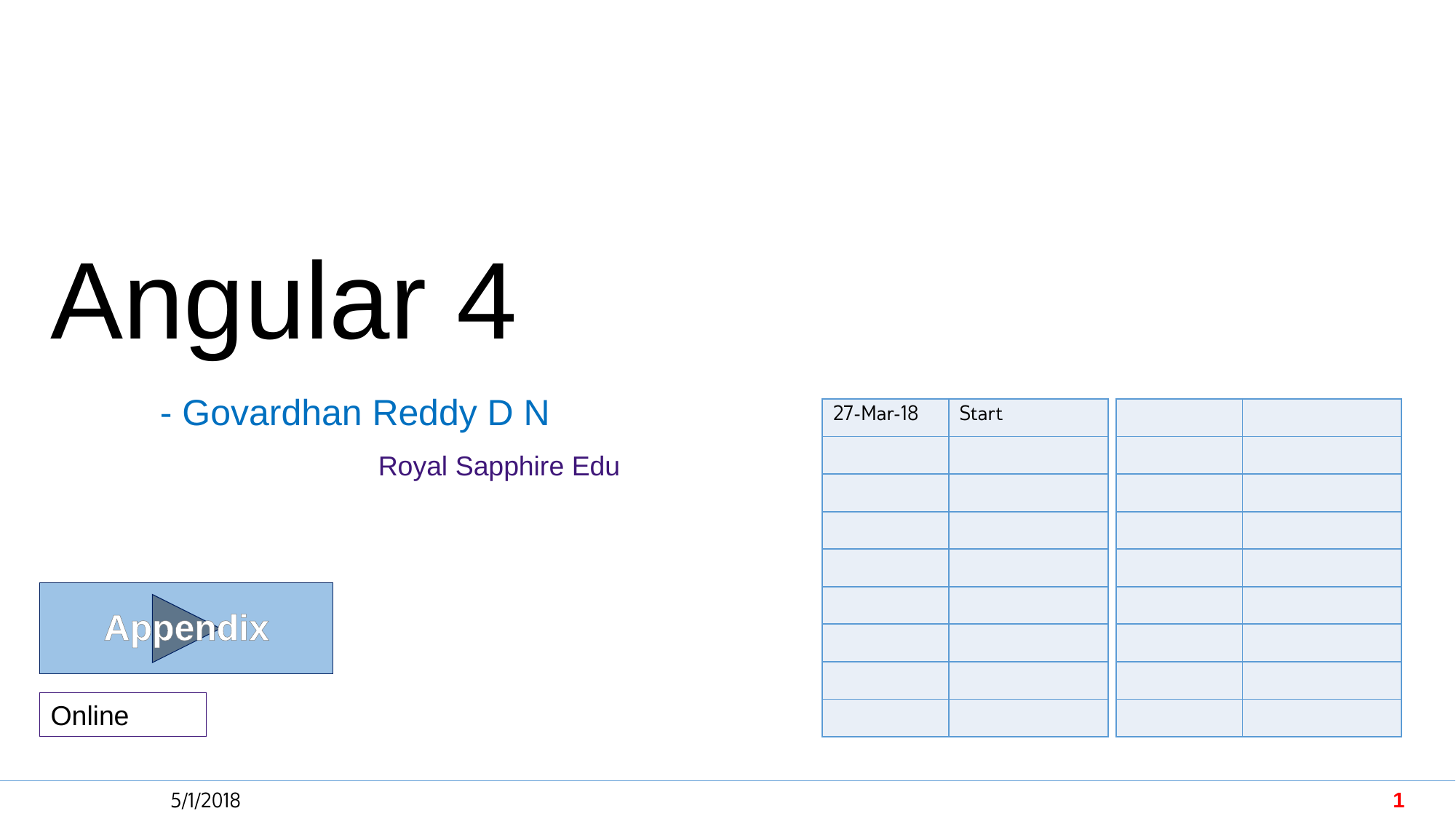

Angular 4
|  |  |
| --- | --- |
|  |  |
|  |  |
|  |  |
|  |  |
|  |  |
|  |  |
|  |  |
|  |  |
| 27-Mar-18 | Start |
| --- | --- |
|  |  |
|  |  |
|  |  |
|  |  |
|  |  |
|  |  |
|  |  |
|  |  |
Appendix
Online
5/1/2018
1